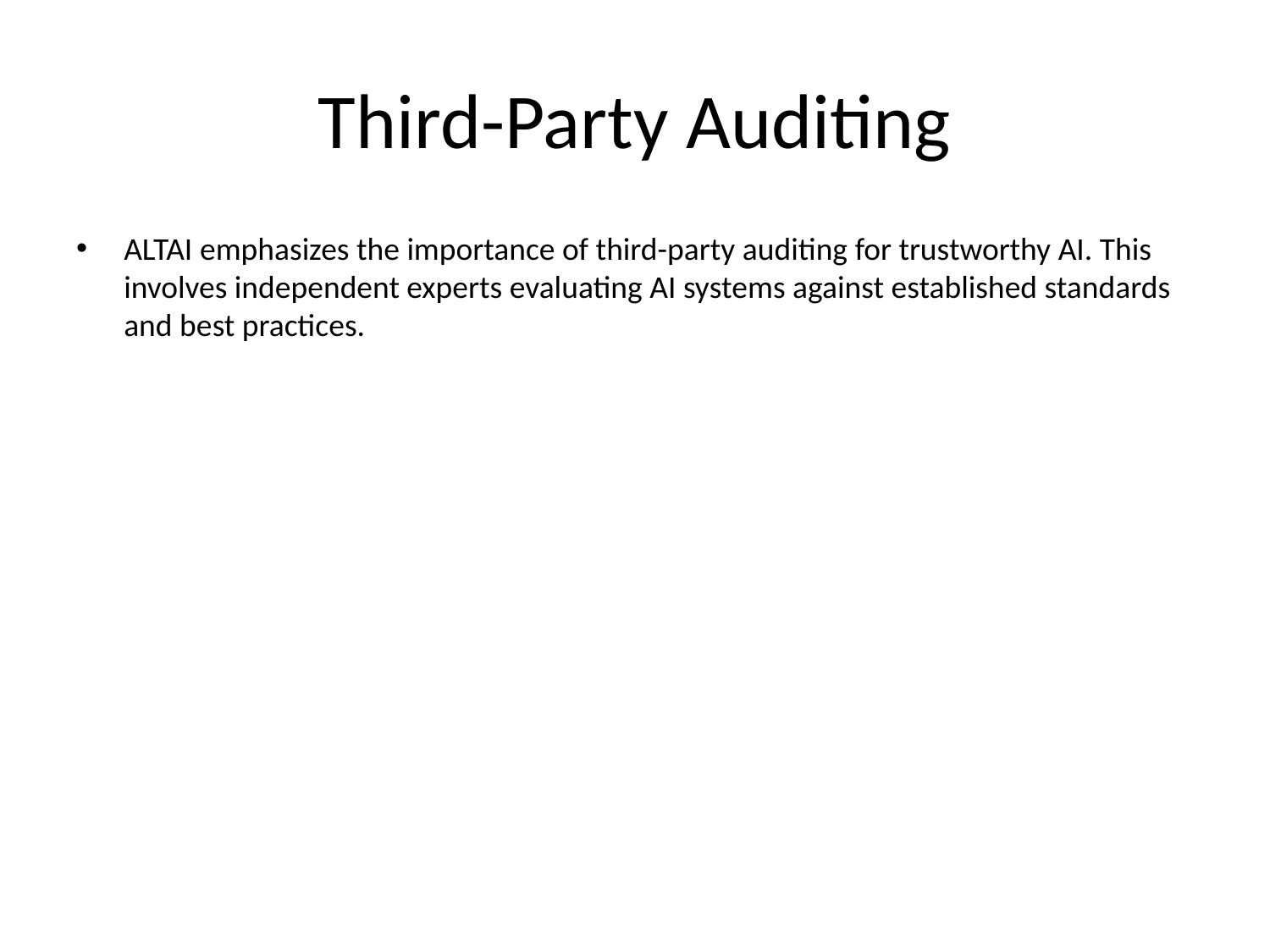

# Third-Party Auditing
ALTAI emphasizes the importance of third-party auditing for trustworthy AI. This involves independent experts evaluating AI systems against established standards and best practices.